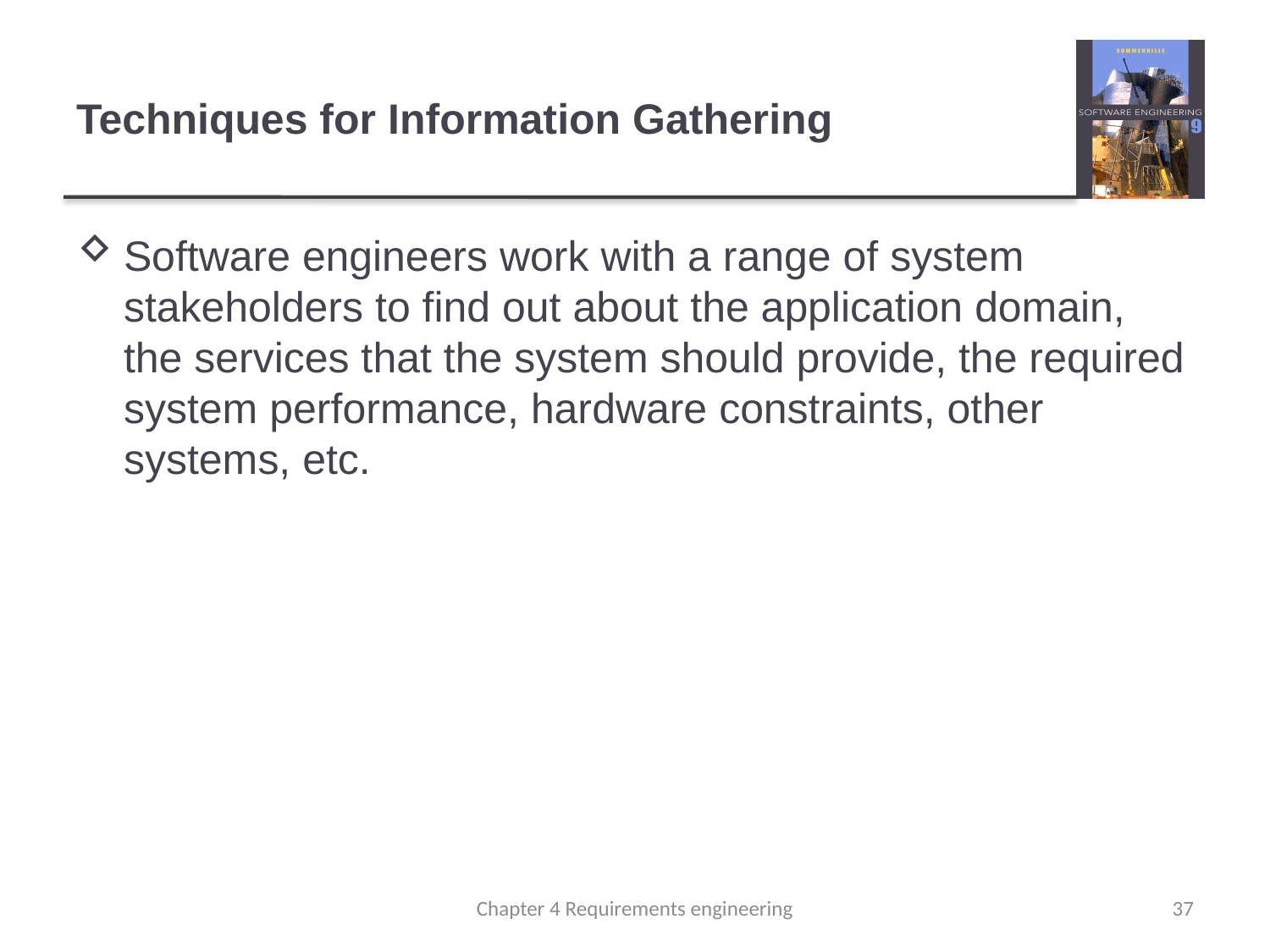

# Techniques for Information Gathering
Software engineers work with a range of system stakeholders to find out about the application domain, the services that the system should provide, the required system performance, hardware constraints, other systems, etc.

Chapter 4 Requirements engineering
37